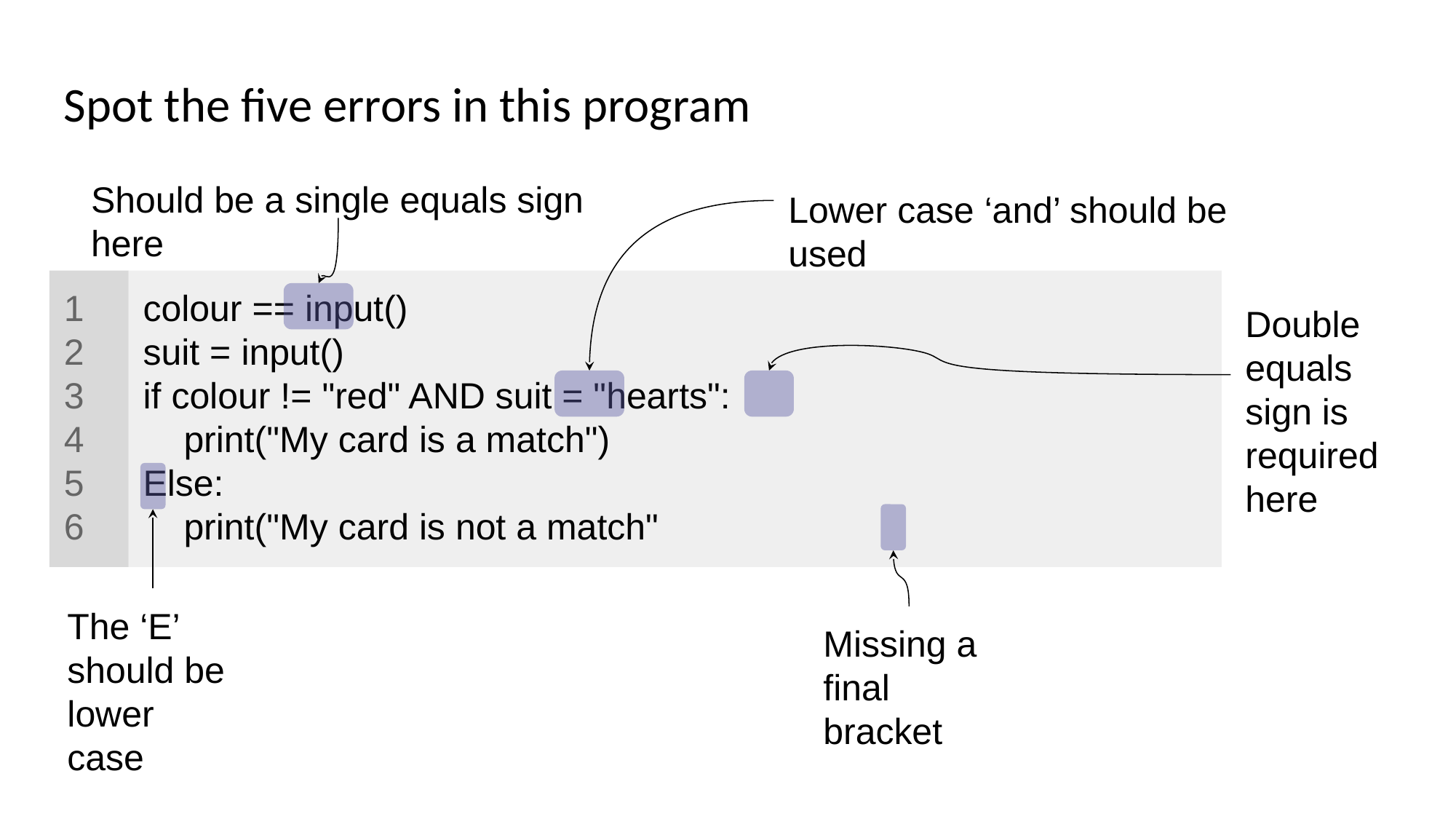

# Spot the five errors in this program
Should be a single equals sign here

Lower case ‘and’ should be used

1
2
3
4
5
6
colour == input()
suit = input()
if colour != "red" AND suit = "hearts":
    print("My card is a match")
Else:
    print("My card is not a match"
Double equals sign is required here

The ‘E’ should be lower case

Missing a final bracket